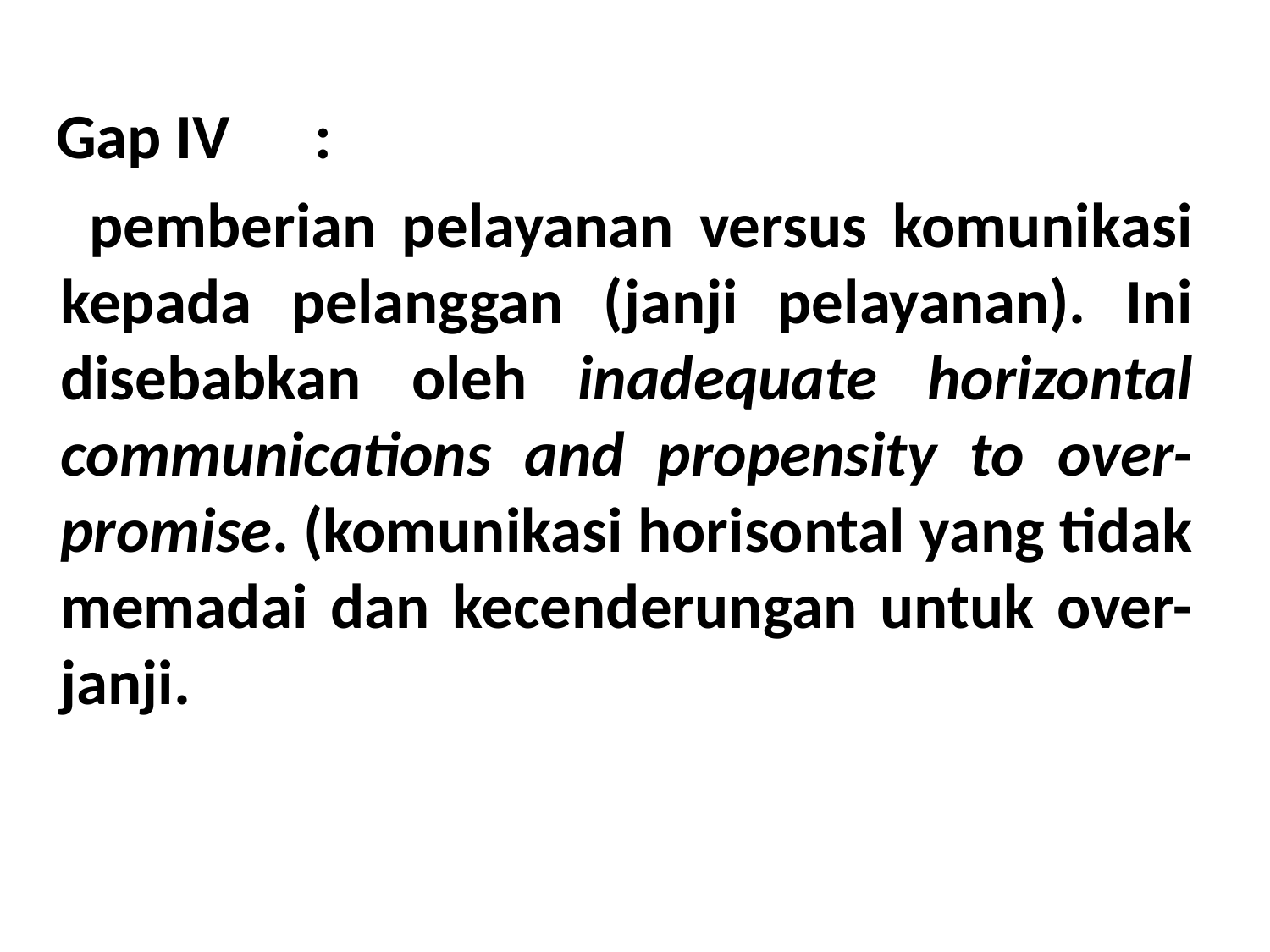

Gap IV	:
   pemberian pelayanan versus komunikasi kepada pelanggan (janji pelayanan). Ini disebabkan oleh inadequate horizontal communications and propensity to over-promise. (komunikasi horisontal yang tidak memadai dan kecenderungan untuk over-janji.